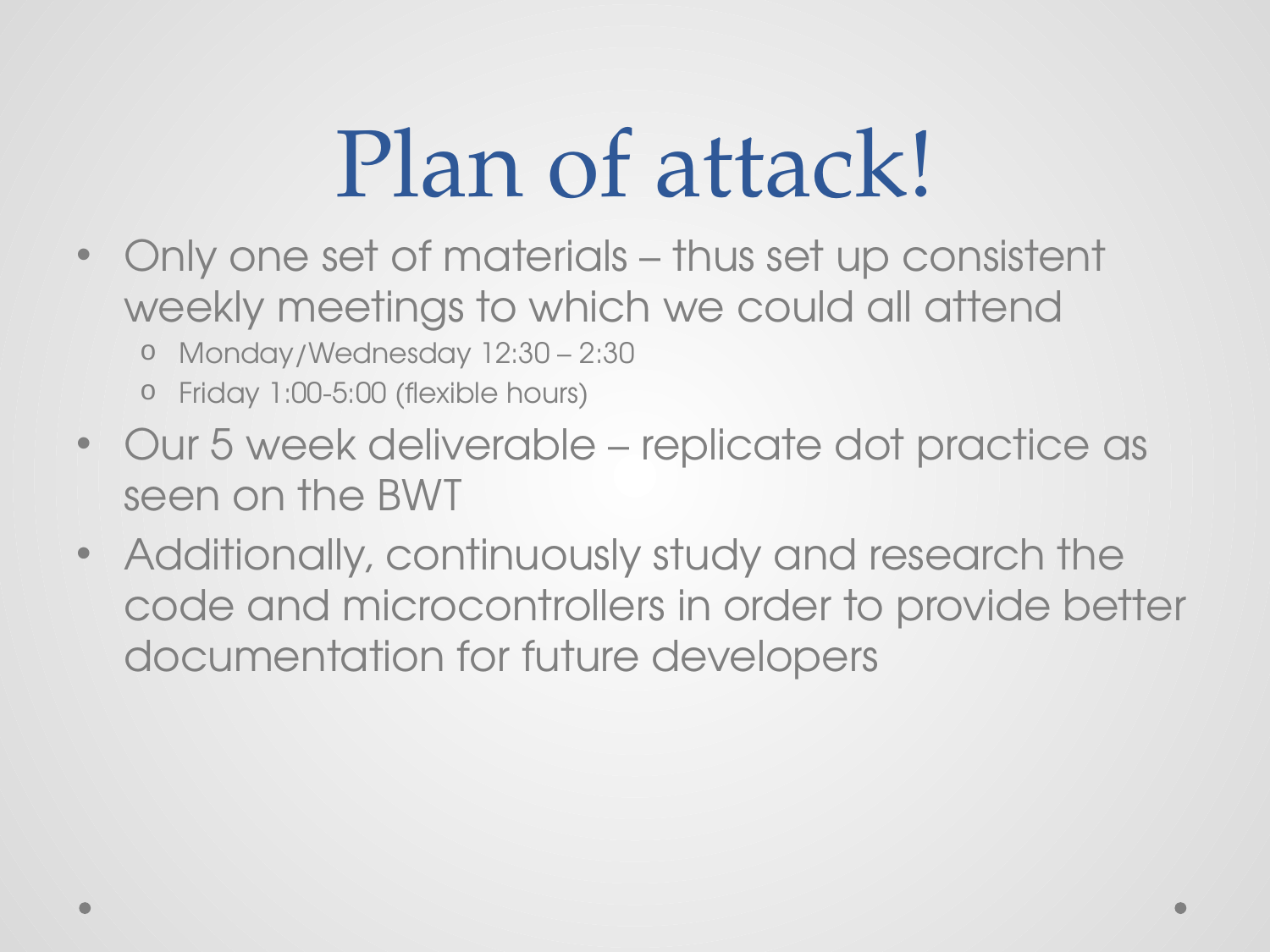

# Plan of attack!
Only one set of materials – thus set up consistent weekly meetings to which we could all attend
Monday/Wednesday 12:30 – 2:30
Friday 1:00-5:00 (flexible hours)
Our 5 week deliverable – replicate dot practice as seen on the BWT
Additionally, continuously study and research the code and microcontrollers in order to provide better documentation for future developers